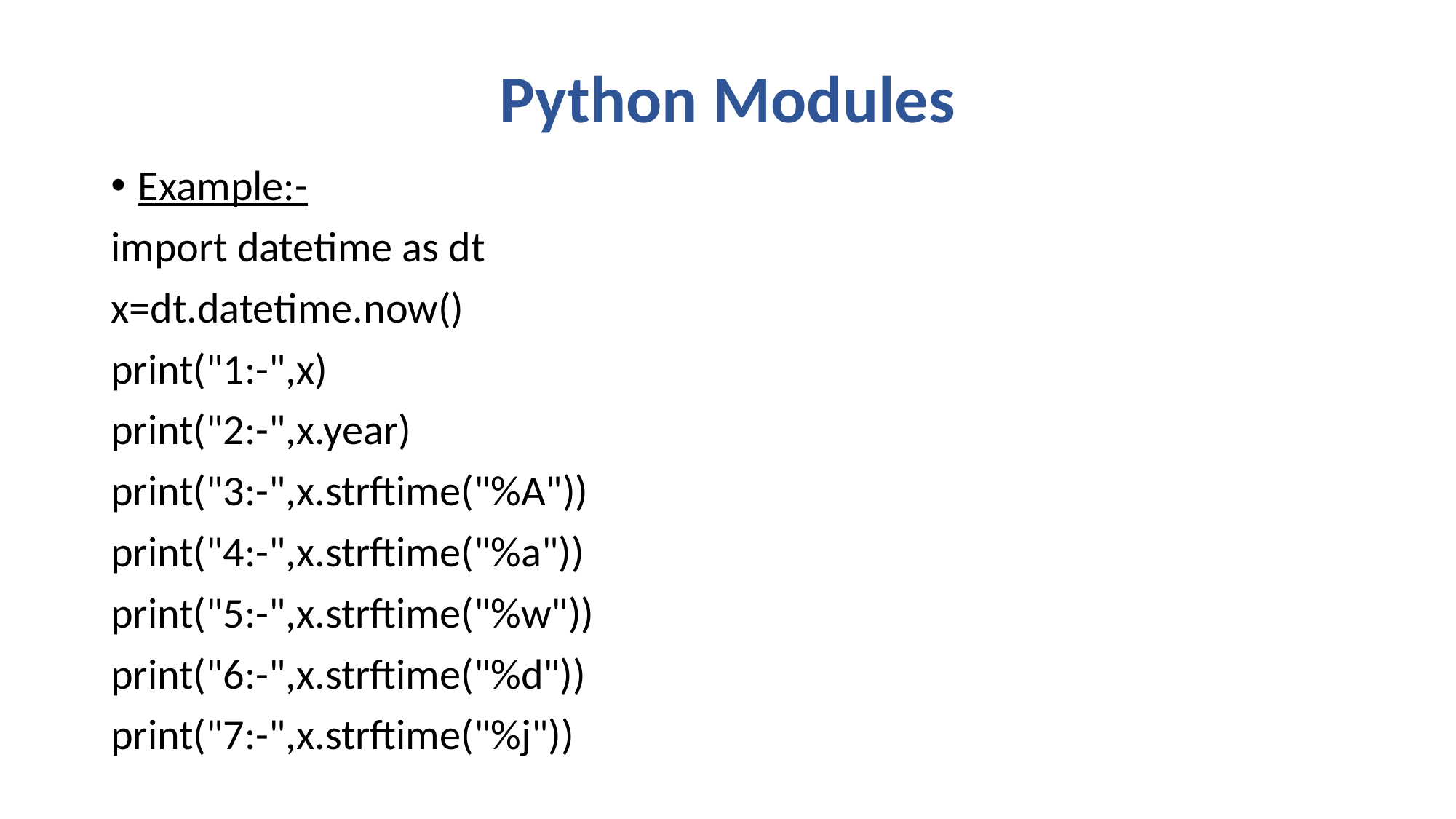

# Python Modules
Example:-
import datetime as dt
x=dt.datetime.now()
print("1:-",x)
print("2:-",x.year)
print("3:-",x.strftime("%A"))
print("4:-",x.strftime("%a"))
print("5:-",x.strftime("%w"))
print("6:-",x.strftime("%d"))
print("7:-",x.strftime("%j"))